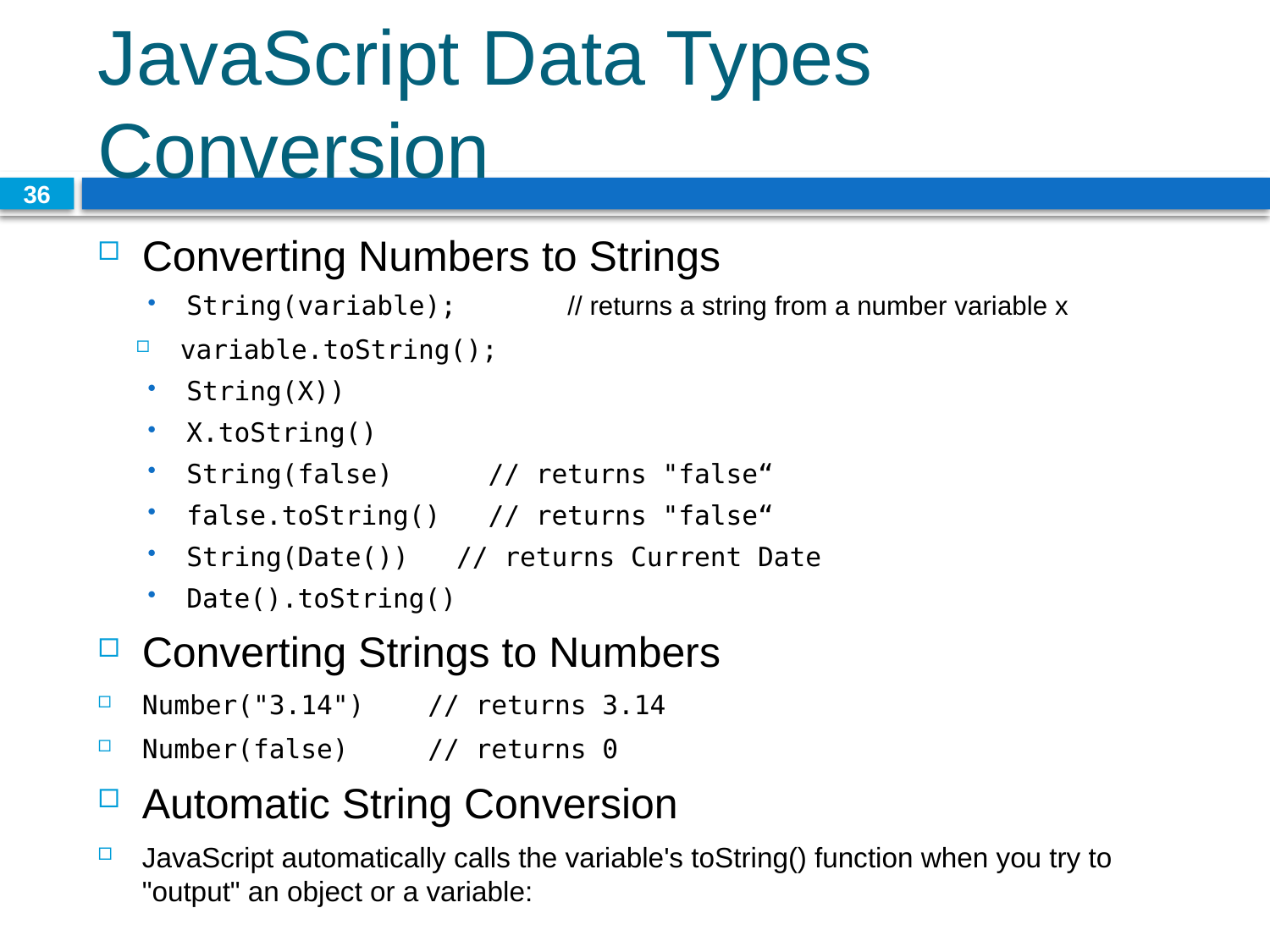

# JavaScript Data Types Conversion
36
Converting Numbers to Strings
String(variable); 	// returns a string from a number variable x
variable.toString();
String(X))
X.toString()
String(false)      // returns "false“
false.toString()   // returns "false“
String(Date())   // returns Current Date
Date().toString()
Converting Strings to Numbers
Number("3.14")    // returns 3.14
Number(false)     // returns 0
Automatic String Conversion
JavaScript automatically calls the variable's toString() function when you try to "output" an object or a variable: